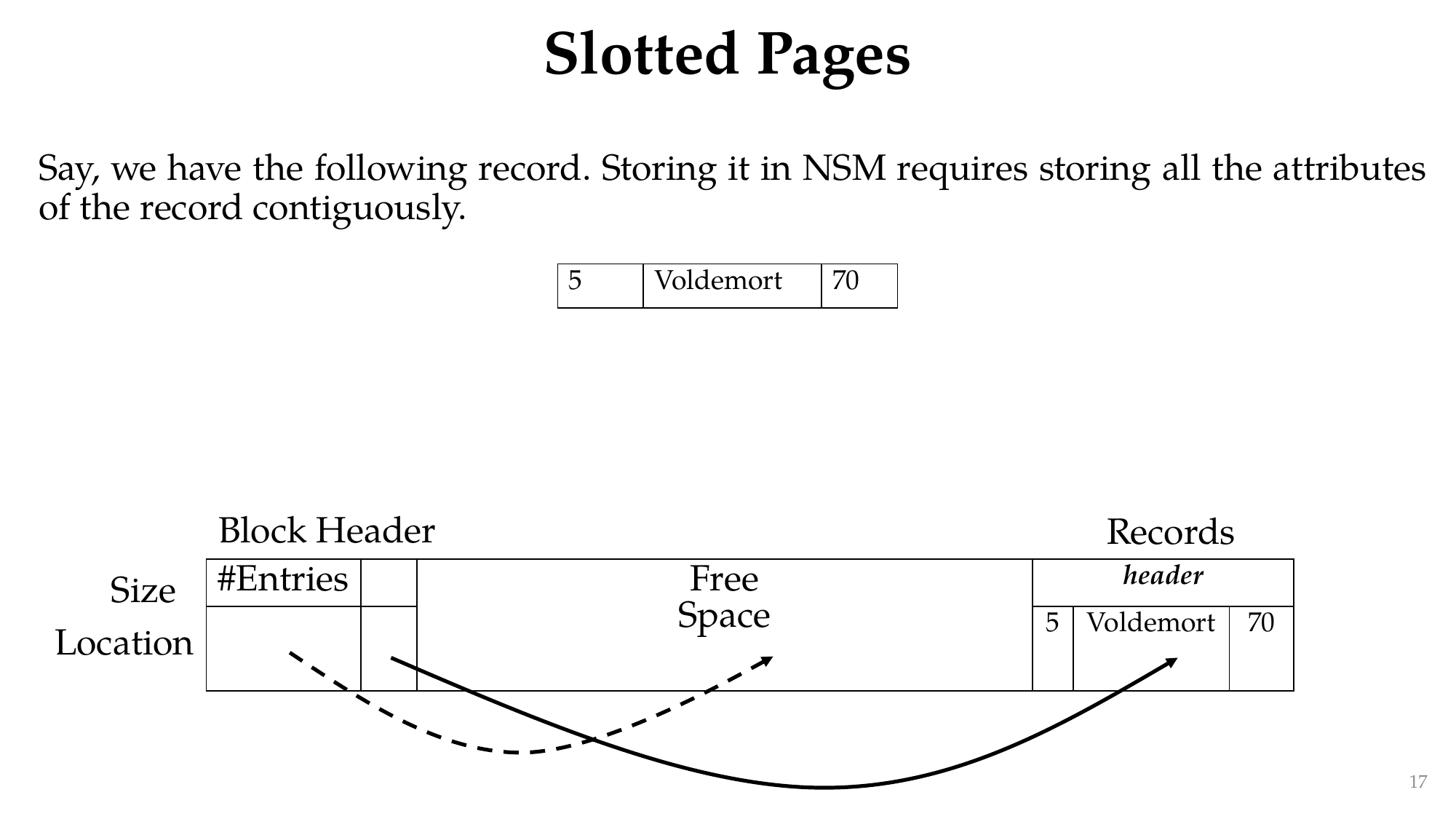

# Slotted Pages
Say, we have the following record. Storing it in NSM requires storing all the attributes of the record contiguously.
| 5 | Voldemort | 70 |
| --- | --- | --- |
Block Header
Records
| #Entries |  | Free Space | header |  |  |
| --- | --- | --- | --- | --- | --- |
|  |  |  | 5 | Voldemort | 70 |
Size
Location

17